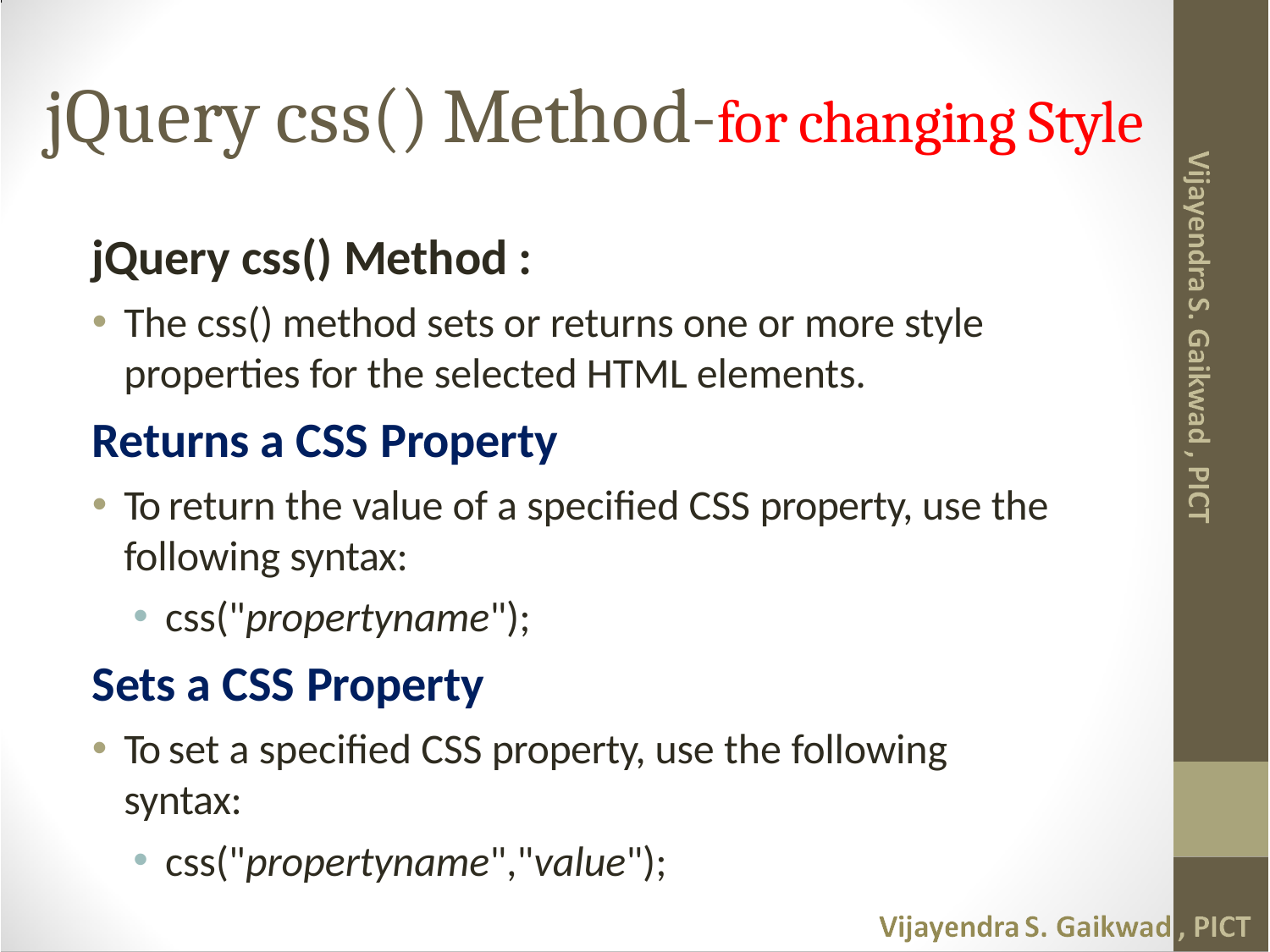

# jQuery css() Method-for changing Style
jQuery css() Method :
The css() method sets or returns one or more style
properties for the selected HTML elements.
Returns a CSS Property
To return the value of a specified CSS property, use the  following syntax:
css("propertyname");
Sets a CSS Property
To set a specified CSS property, use the following syntax:
css("propertyname","value");